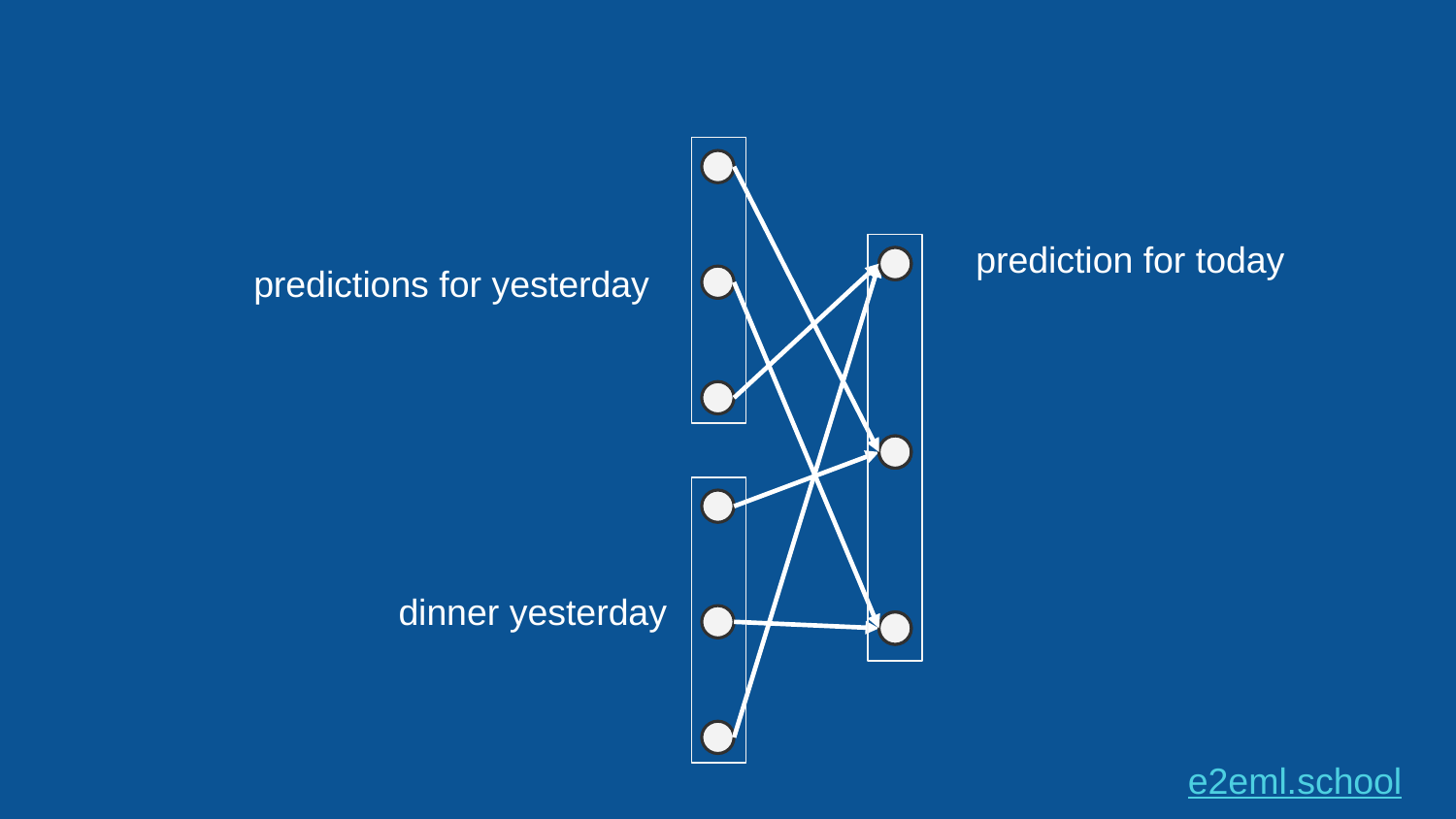

prediction for today

predictions for yesterday

dinner yesterday

e2eml.school